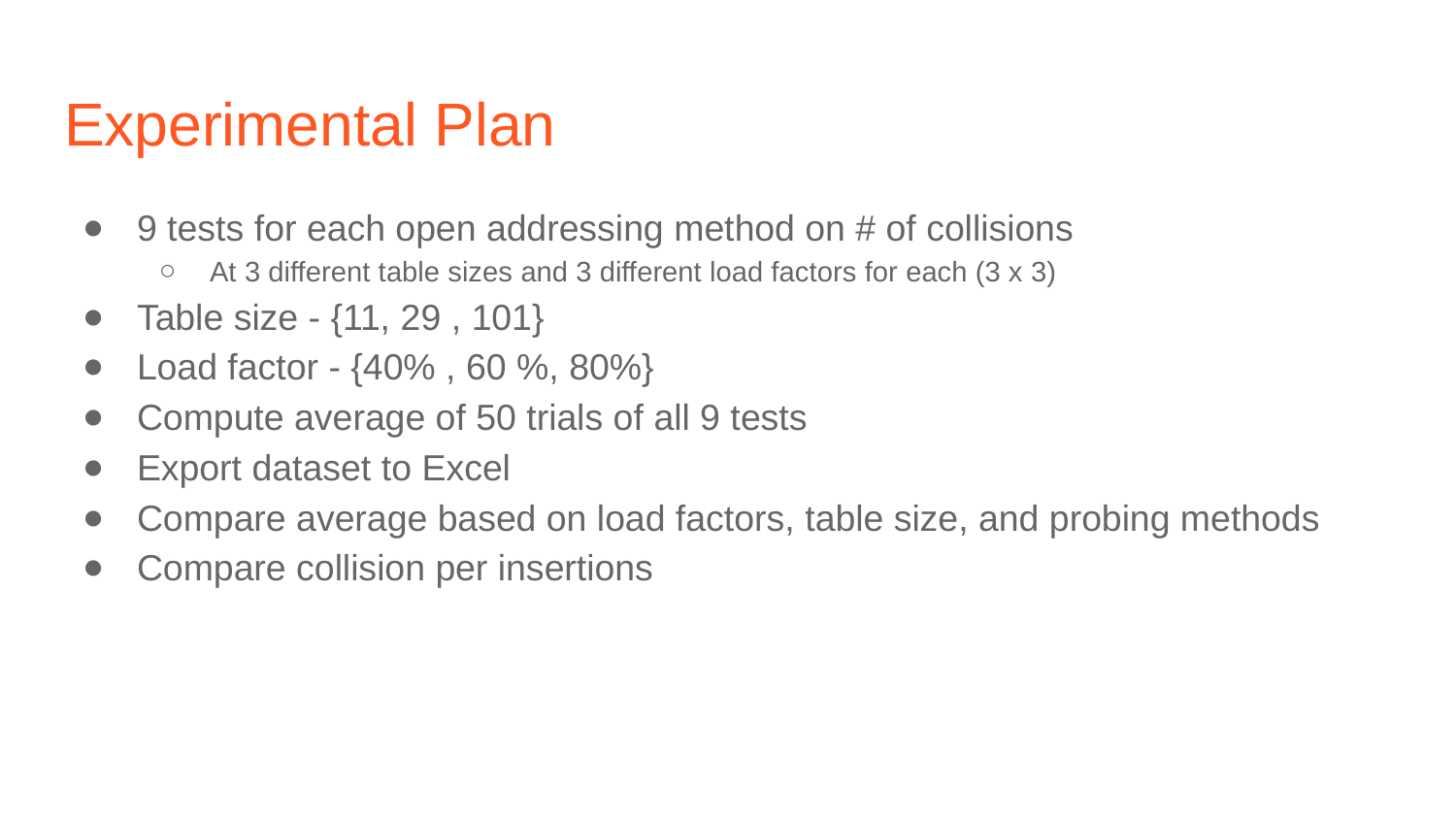

# Experimental Plan
9 tests for each open addressing method on # of collisions
At 3 different table sizes and 3 different load factors for each (3 x 3)
Table size - {11, 29 , 101}
Load factor - {40% , 60 %, 80%}
Compute average of 50 trials of all 9 tests
Export dataset to Excel
Compare average based on load factors, table size, and probing methods
Compare collision per insertions